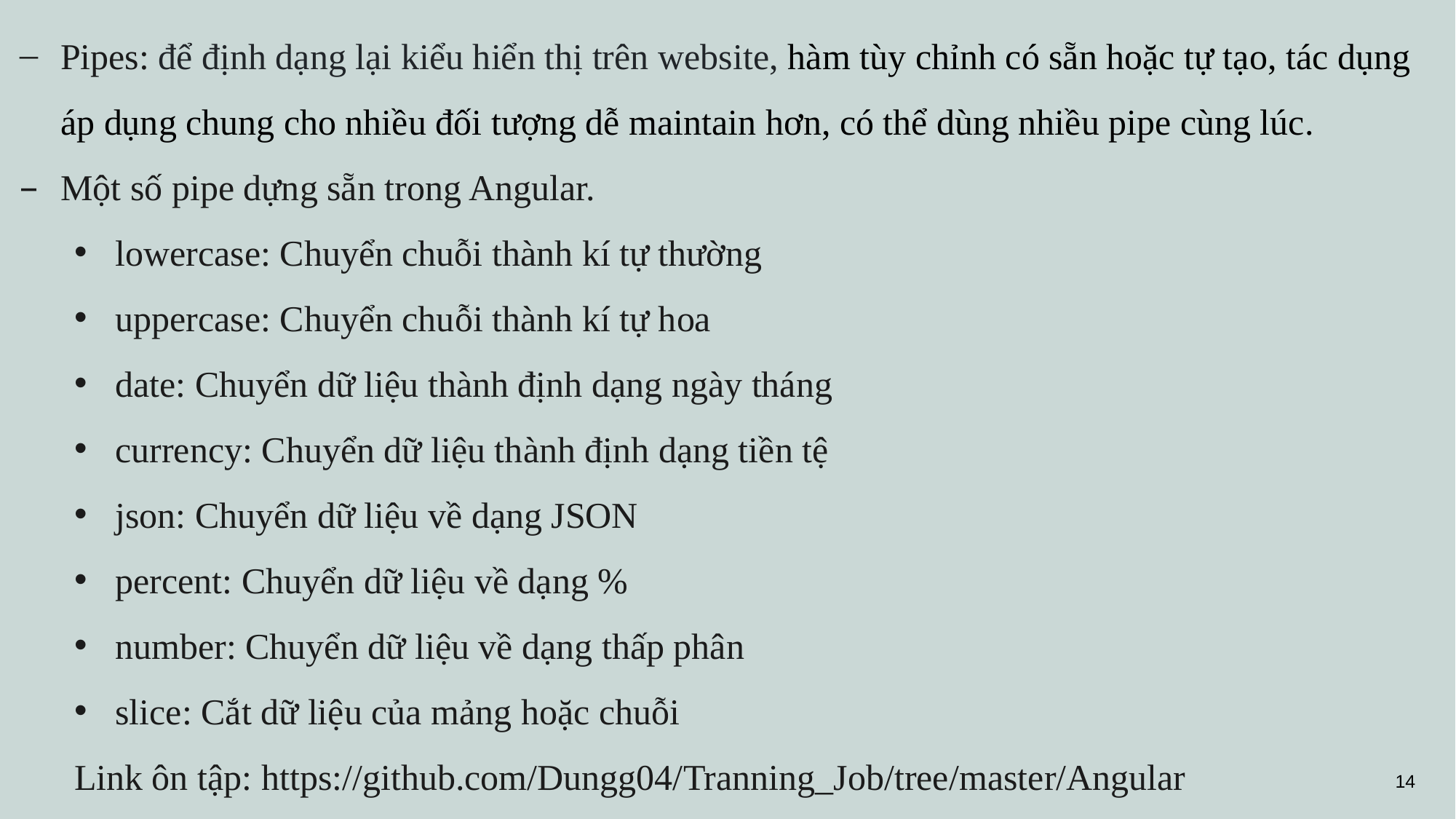

Pipes: để định dạng lại kiểu hiển thị trên website, hàm tùy chỉnh có sẵn hoặc tự tạo, tác dụng áp dụng chung cho nhiều đối tượng dễ maintain hơn, có thể dùng nhiều pipe cùng lúc.
Một số pipe dựng sẵn trong Angular.
lowercase: Chuyển chuỗi thành kí tự thường
uppercase: Chuyển chuỗi thành kí tự hoa
date: Chuyển dữ liệu thành định dạng ngày tháng
currency: Chuyển dữ liệu thành định dạng tiền tệ
json: Chuyển dữ liệu về dạng JSON
percent: Chuyển dữ liệu về dạng %
number: Chuyển dữ liệu về dạng thấp phân
slice: Cắt dữ liệu của mảng hoặc chuỗi
Link ôn tập: https://github.com/Dungg04/Tranning_Job/tree/master/Angular

14